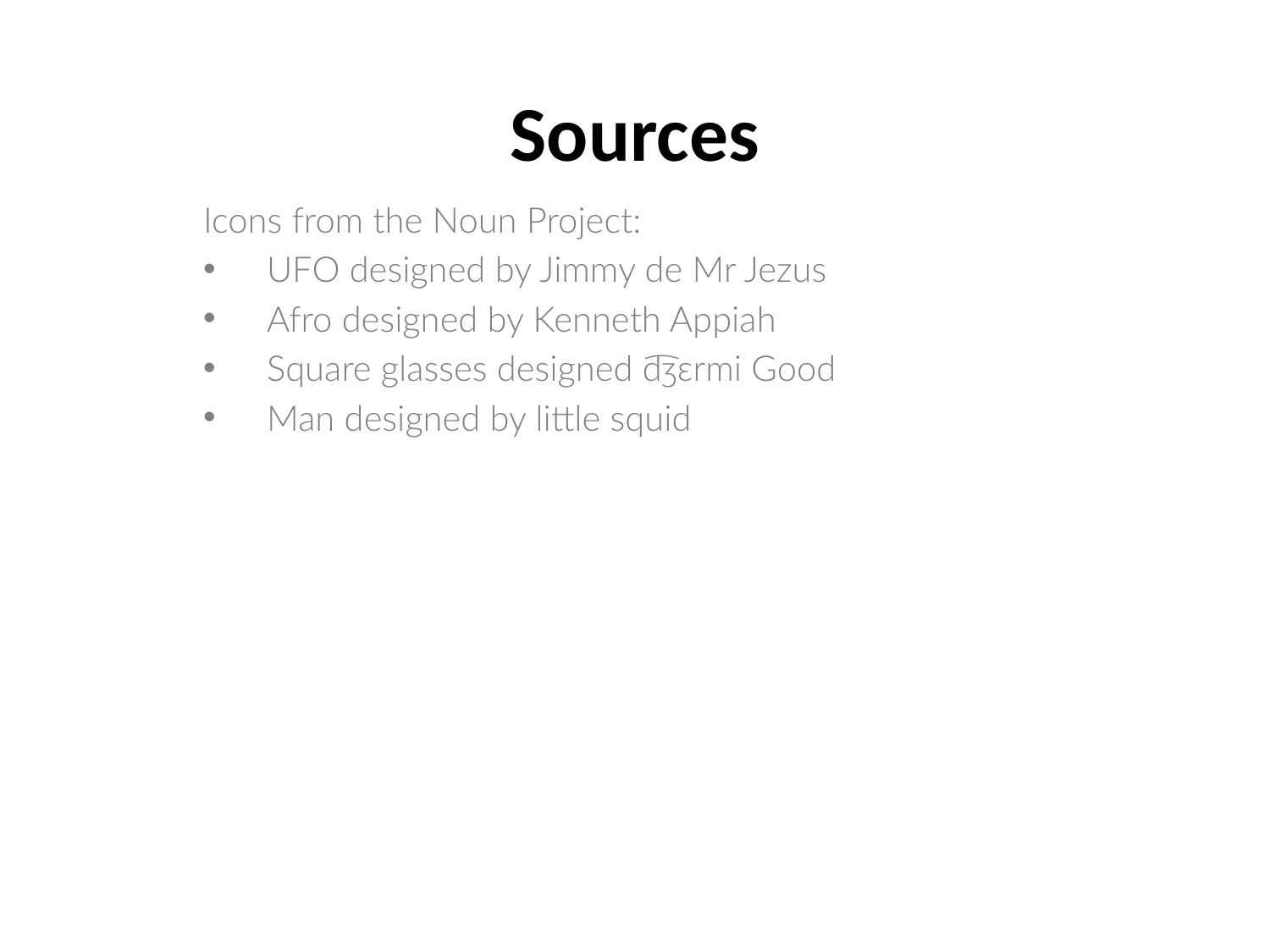

# Sources
Icons from the Noun Project:
UFO designed by Jimmy de Mr Jezus
Afro designed by Kenneth Appiah
Square glasses designed d͡ʒɛrmi Good
Man designed by little squid